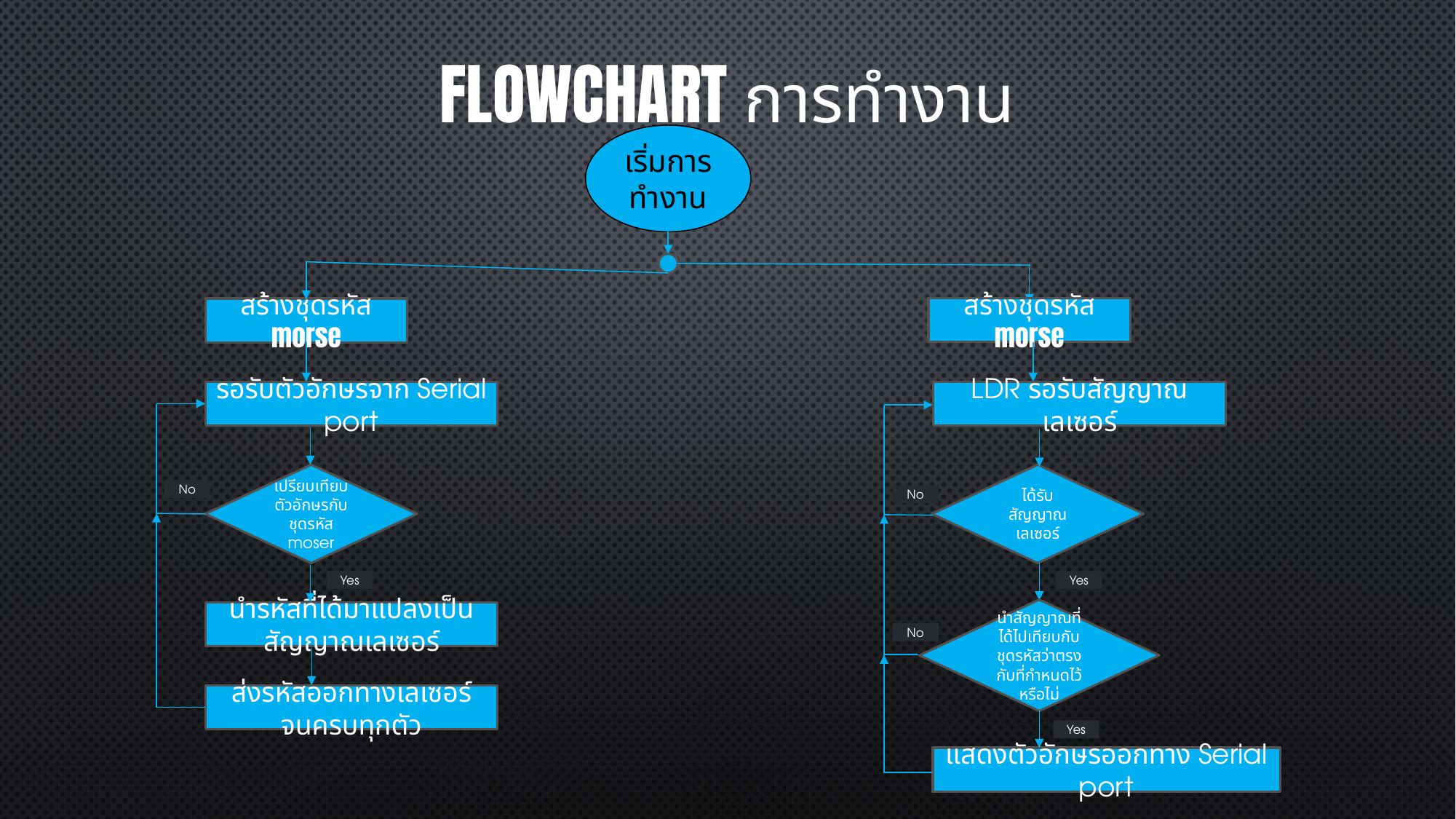

# Flowchart การทำงาน
เริ่มการทำงาน

สร้างชุดรหัส morse
สร้างชุดรหัส morse
รอรับตัวอักษรจาก Serial port
LDR รอรับสัญญาณเลเซอร์
เปรียบเทียบตัวอักษรกับชุดรหัส moser
ได้รับสัญญาณเลเซอร์
No
No
Yes
Yes
นำสัญญาณที่ได้ไปเทียบกับชุดรหัสว่าตรงกับที่กำหนดไว้หรือไม่
นำรหัสที่ได้มาแปลงเป็น สัญญาณเลเซอร์
No
ส่งรหัสออกทางเลเซอร์จนครบทุกตัว
Yes
แสดงตัวอักษรออกทาง Serial port